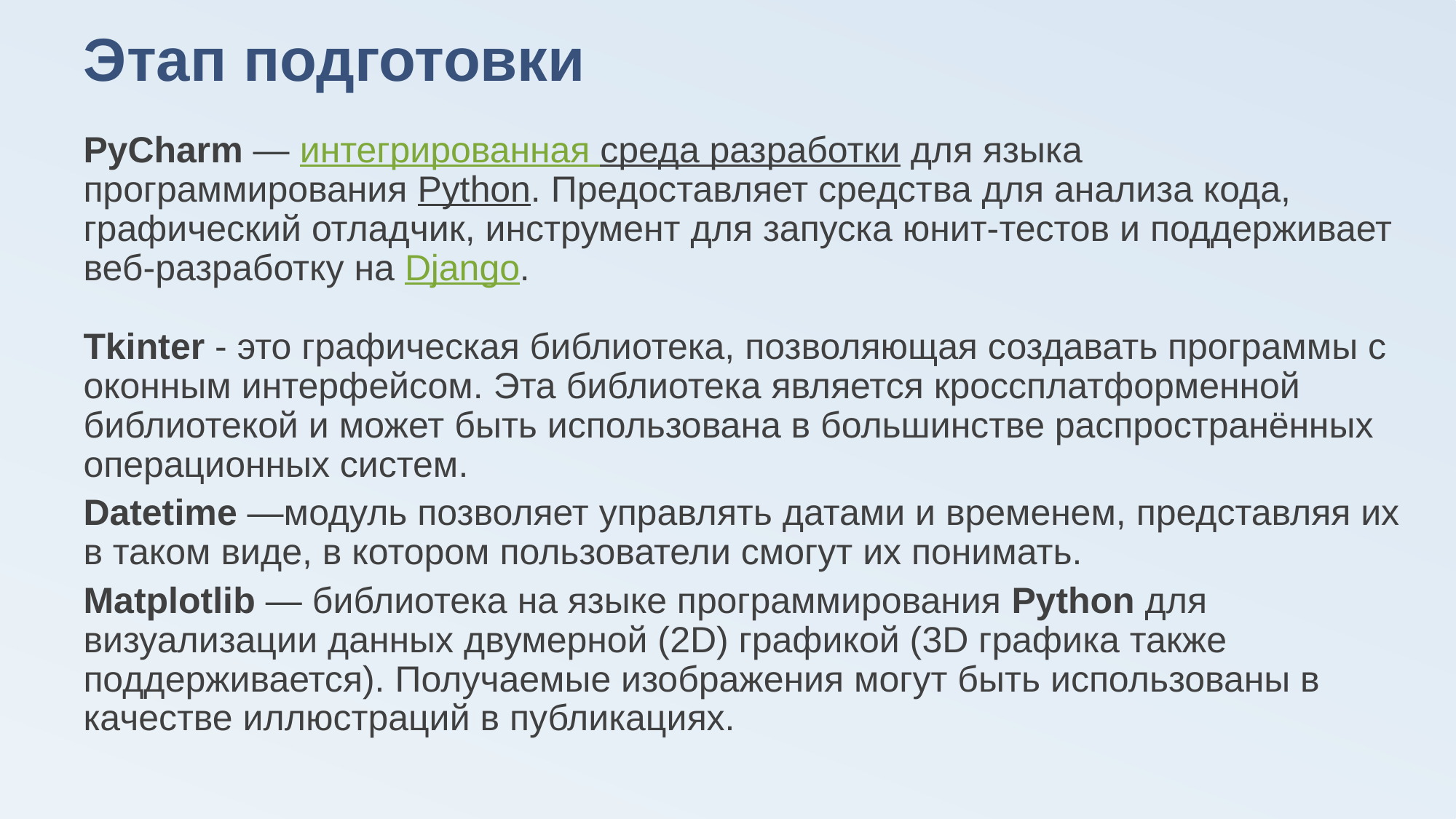

Этап подготовки
PyCharm — интегрированная среда разработки для языка программирования Python. Предоставляет средства для анализа кода, графический отладчик, инструмент для запуска юнит-тестов и поддерживает веб-разработку на Django.

Tkinter - это графическая библиотека, позволяющая создавать программы с оконным интерфейсом. Эта библиотека является кроссплатформенной библиотекой и может быть использована в большинстве распространённых операционных систем.
Datetime —модуль позволяет управлять датами и временем, представляя их в таком виде, в котором пользователи смогут их понимать.
Matplotlib — библиотека на языке программирования Python для визуализации данных двумерной (2D) графикой (3D графика также поддерживается). Получаемые изображения могут быть использованы в качестве иллюстраций в публикациях.